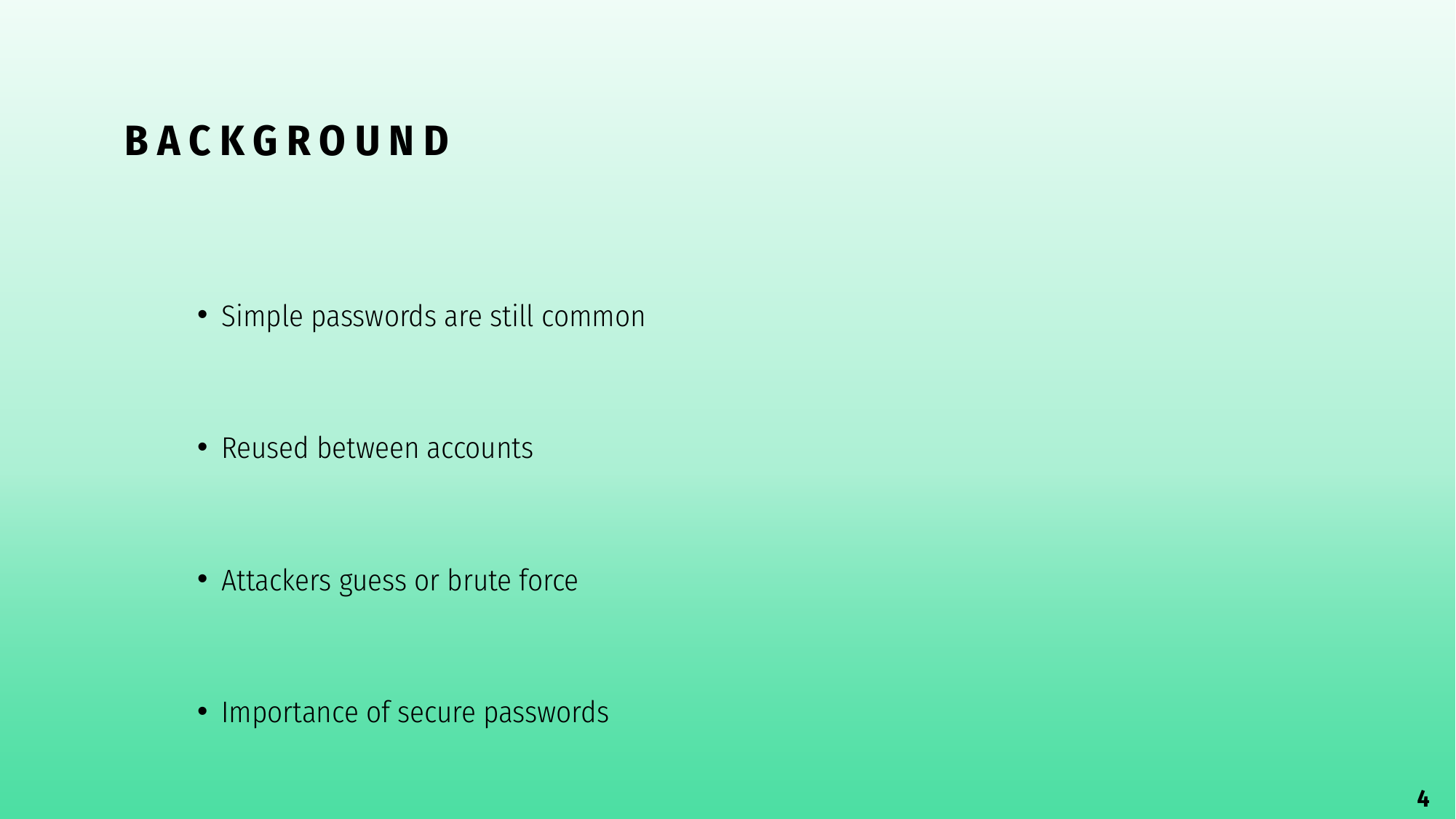

# Background
Simple passwords are still common

Reused between accounts

Attackers guess or brute force

Importance of secure passwords
4